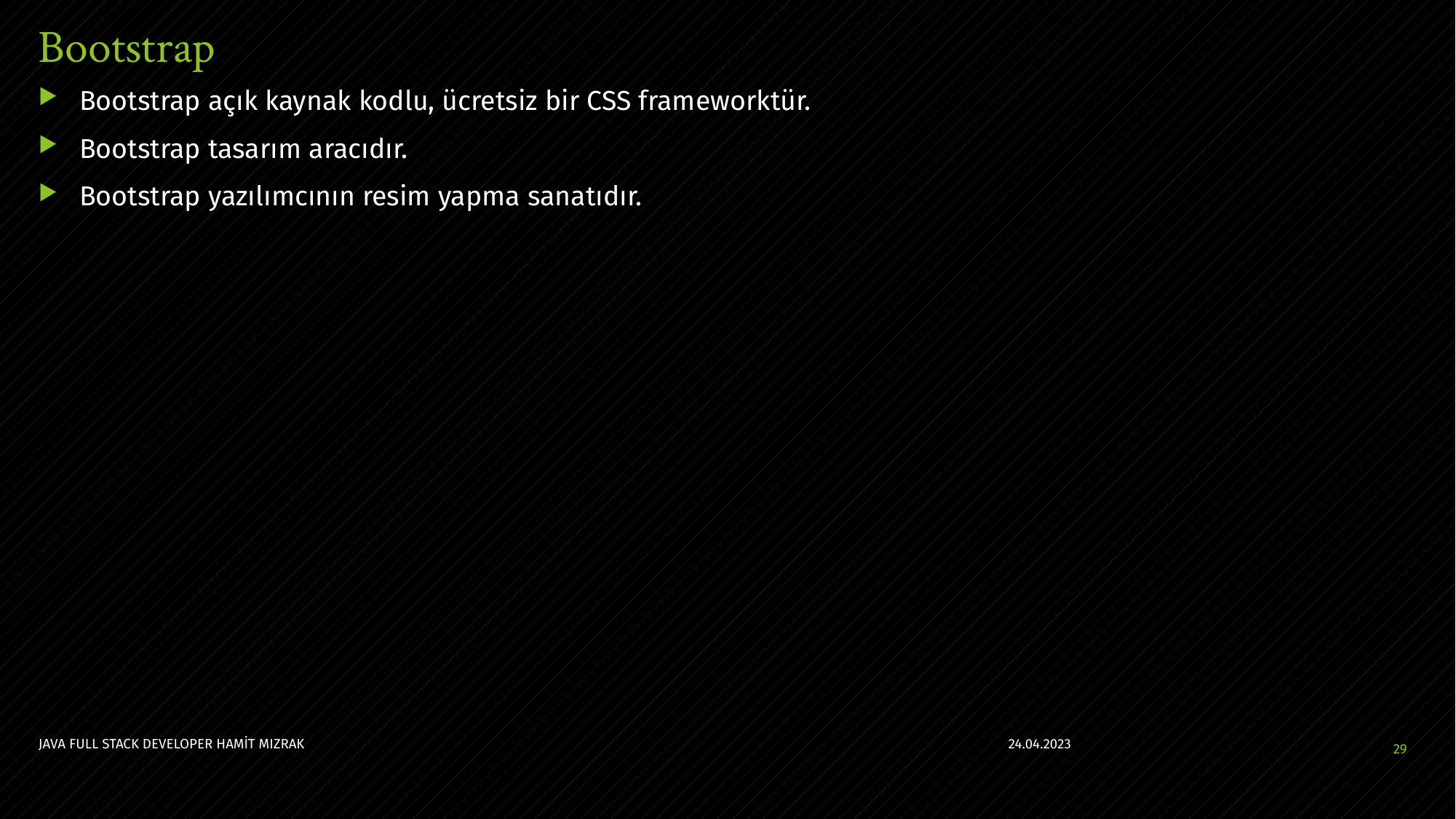

# Bootstrap
Bootstrap açık kaynak kodlu, ücretsiz bir CSS frameworktür.
Bootstrap tasarım aracıdır.
Bootstrap yazılımcının resim yapma sanatıdır.

JAVA FULL STACK DEVELOPER HAMİT MIZRAK
24.04.2023
29